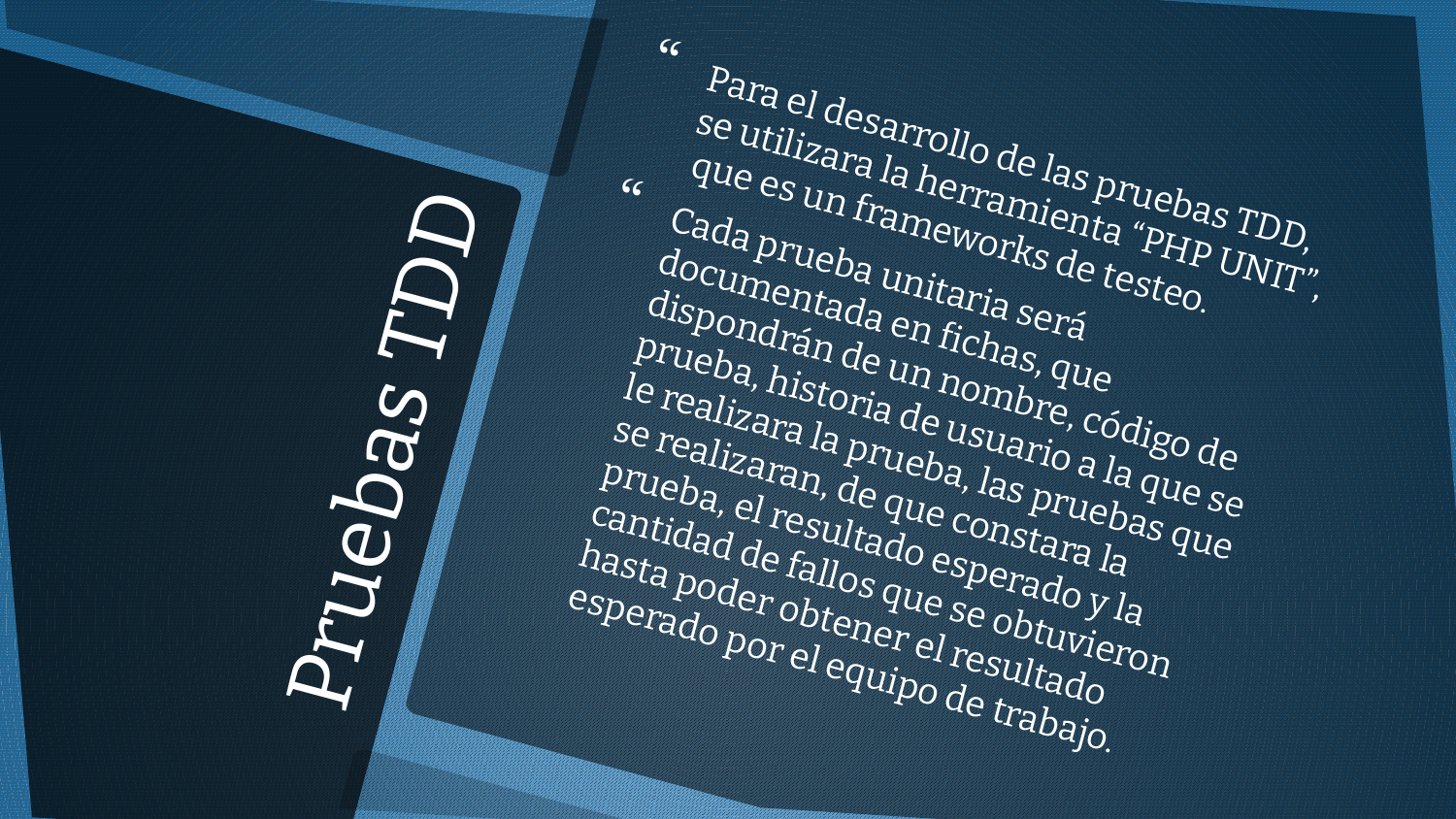

Para el desarrollo de las pruebas TDD, se utilizara la herramienta “PHP UNIT”,  que es un frameworks de testeo.
Cada prueba unitaria será documentada en fichas, que dispondrán de un nombre, código de prueba, historia de usuario a la que se le realizara la prueba, las pruebas que se realizaran, de que constara la prueba, el resultado esperado y la cantidad de fallos que se obtuvieron hasta poder obtener el resultado esperado por el equipo de trabajo.

# Pruebas TDD